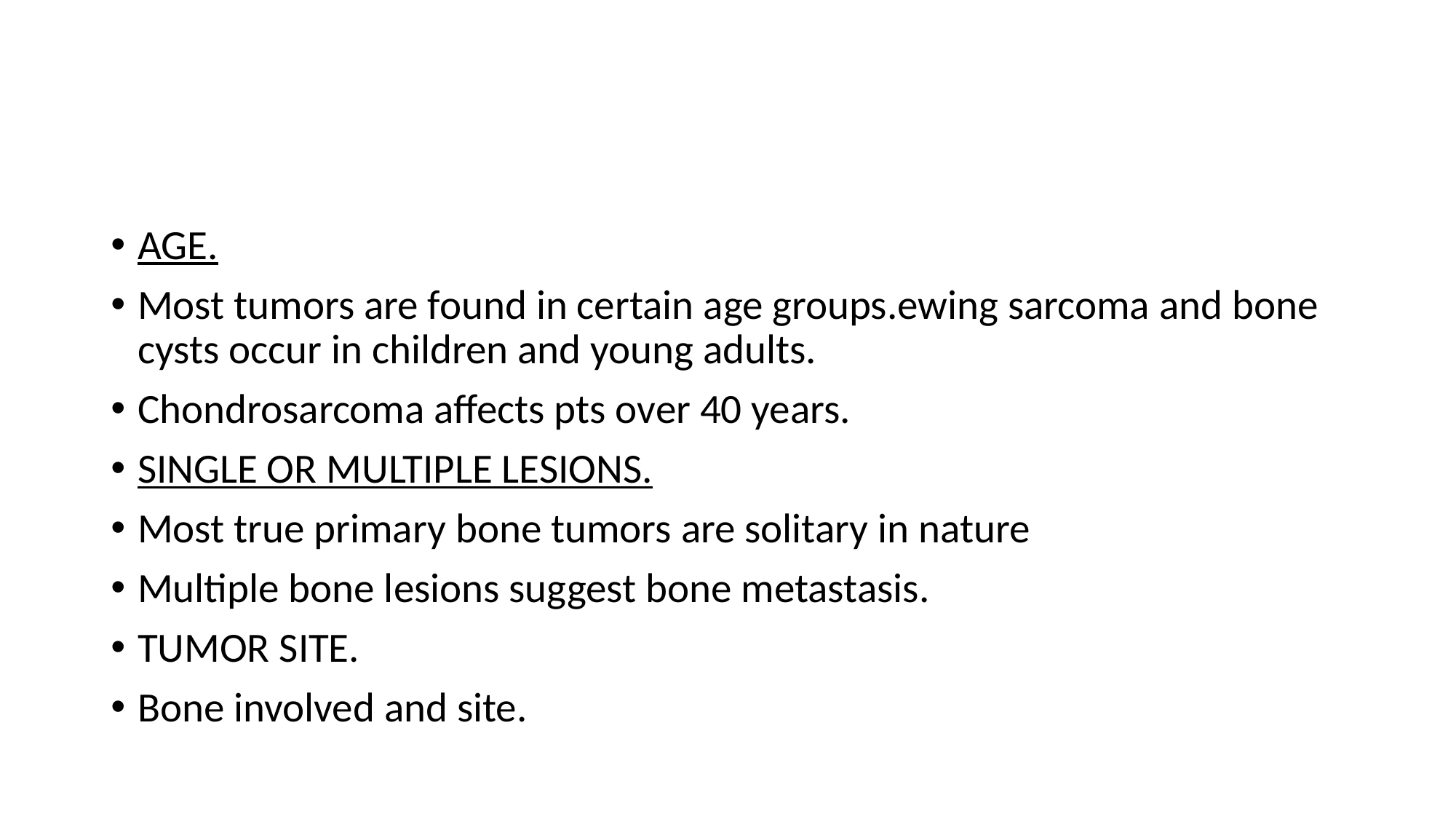

#
AGE.
Most tumors are found in certain age groups.ewing sarcoma and bone cysts occur in children and young adults.
Chondrosarcoma affects pts over 40 years.
SINGLE OR MULTIPLE LESIONS.
Most true primary bone tumors are solitary in nature
Multiple bone lesions suggest bone metastasis.
TUMOR SITE.
Bone involved and site.